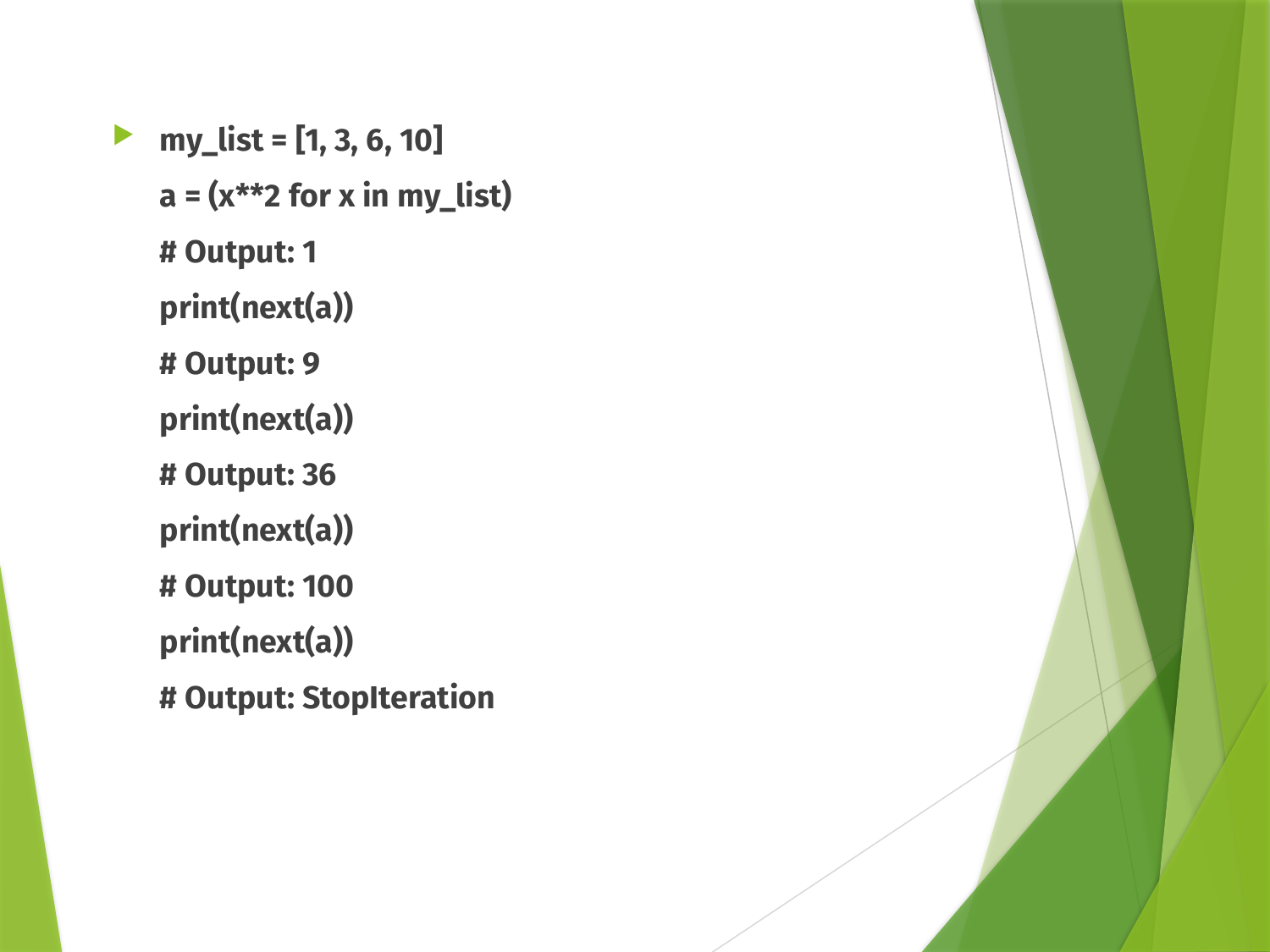

my_list = [1, 3, 6, 10]
	a = (x**2 for x in my_list)
	# Output: 1
	print(next(a))
	# Output: 9
	print(next(a))
	# Output: 36
	print(next(a))
	# Output: 100
	print(next(a))
	# Output: StopIteration